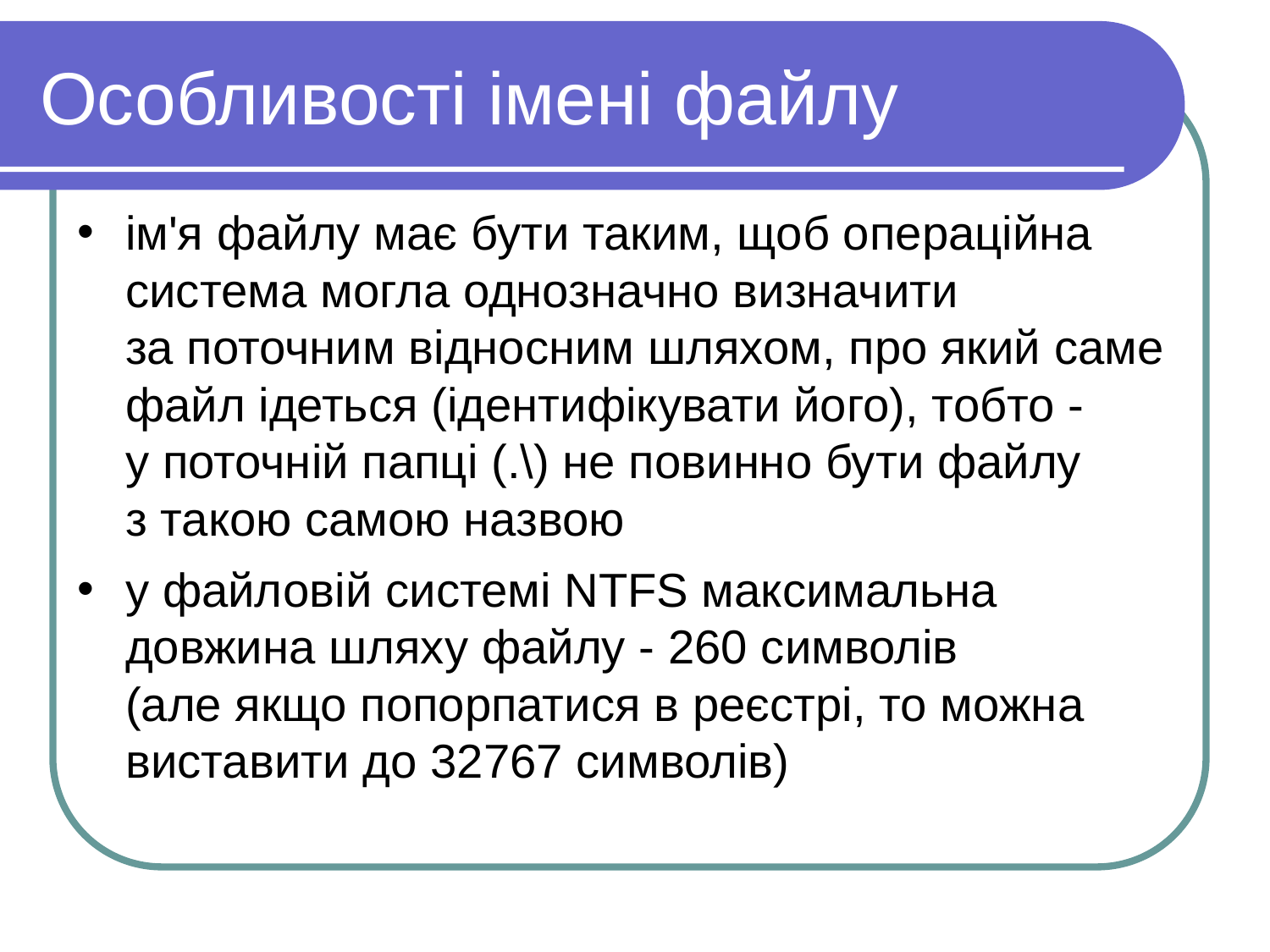

# Особливості імені файлу
ім'я файлу має бути таким, щоб операційна система могла однозначно визначити              за поточним відносним шляхом, про який саме файл ідеться (ідентифікувати його), тобто -      у поточній папці (.\) не повинно бути файлу       з такою самою назвою
у файловій системі NTFS максимальна довжина шляху файлу - 260 символів           (але якщо попорпатися в реєстрі, то можна виставити до 32767 символів)